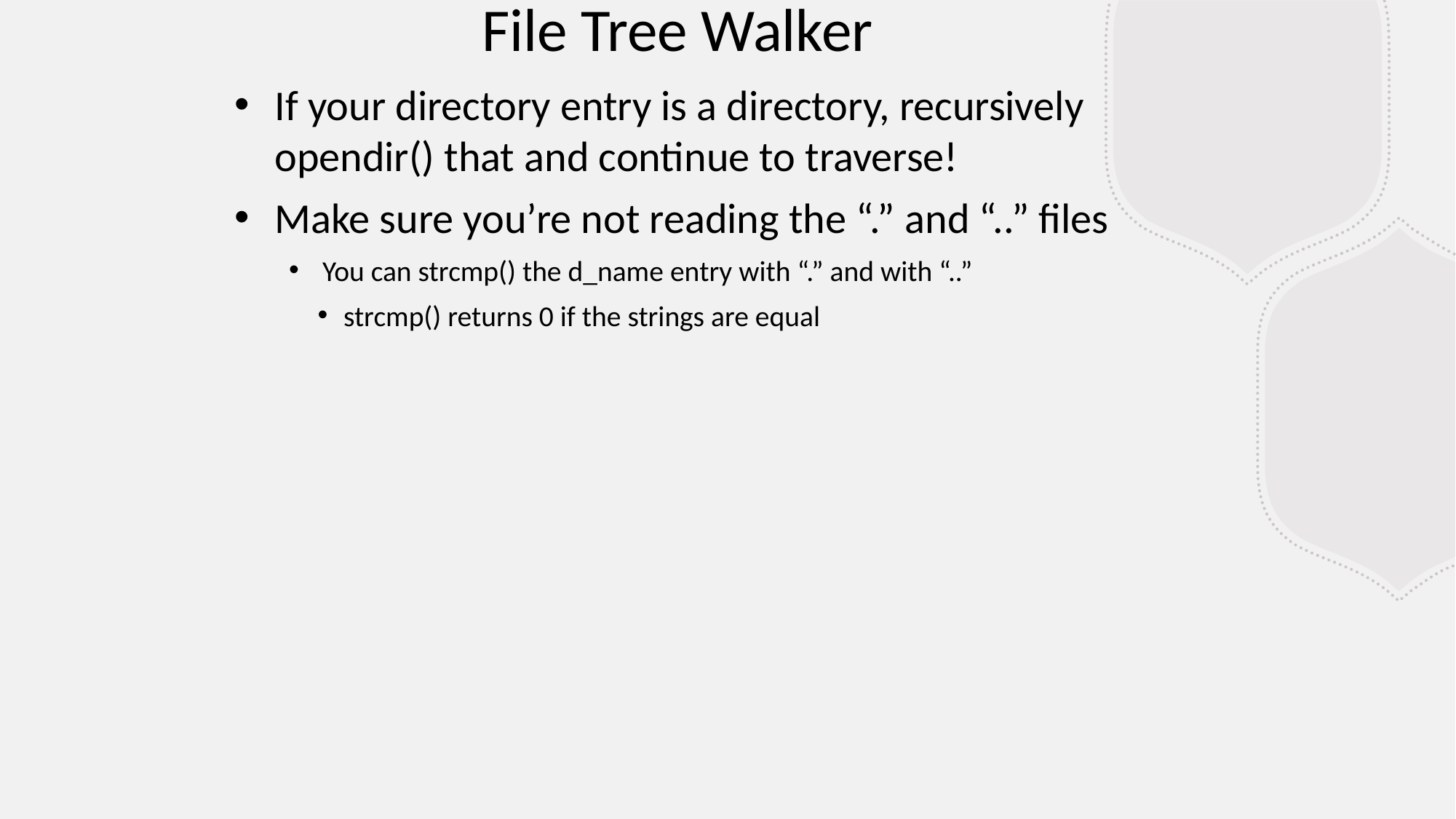

File Tree Walker
If your directory entry is a directory, recursively opendir() that and continue to traverse!
Make sure you’re not reading the “.” and “..” files
You can strcmp() the d_name entry with “.” and with “..”
strcmp() returns 0 if the strings are equal